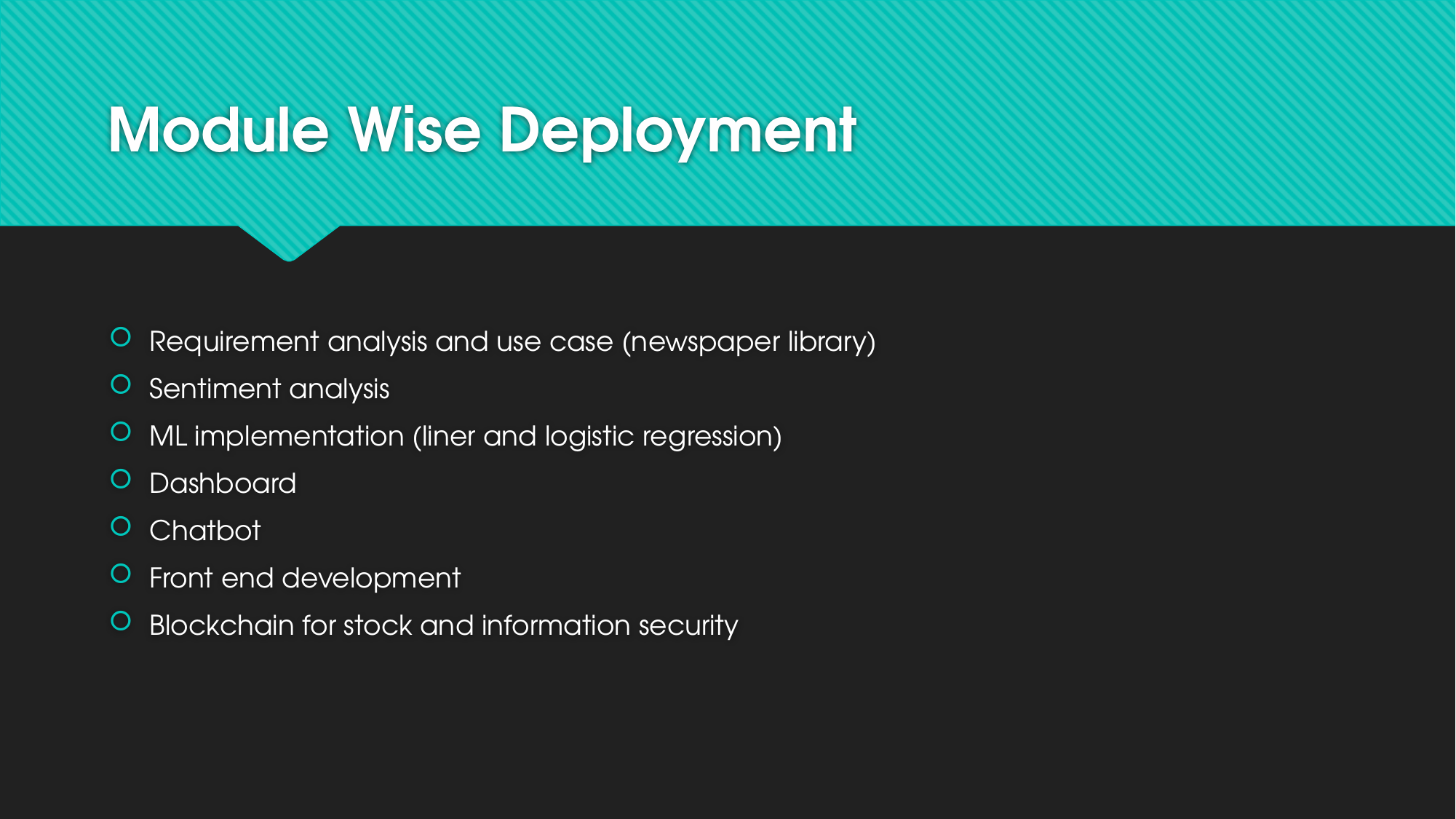

# Module Wise Deployment
Requirement analysis and use case (newspaper library)
Sentiment analysis
ML implementation (liner and logistic regression)
Dashboard
Chatbot
Front end development
Blockchain for stock and information security